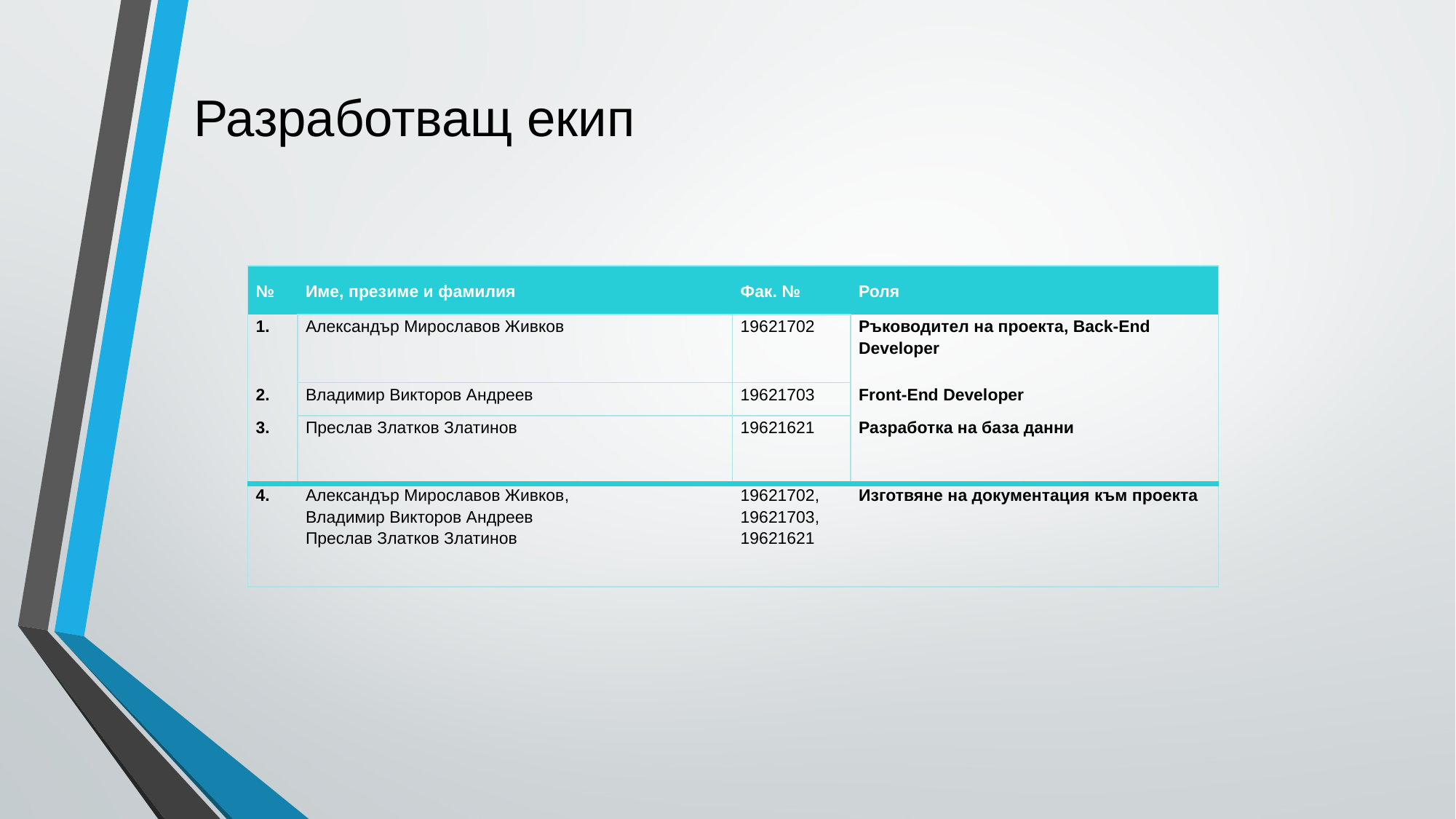

# Разработващ екип
| № | Име, презиме и фамилия | Фак. № | Роля |
| --- | --- | --- | --- |
| 1. | Александър Мирославов Живков | 19621702 | Ръководител на проекта, Back-End Developer |
| 2. | Владимир Викторов Андреев | 19621703 | Front-End Developer |
| 3. | Преслав Златков Златинов | 19621621 | Разработка на база данни |
| 4. | Александър Мирославов Живков, Владимир Викторов Андреев Преслав Златков Златинов | 19621702, 19621703, 19621621 | Изготвяне на документация към проекта |